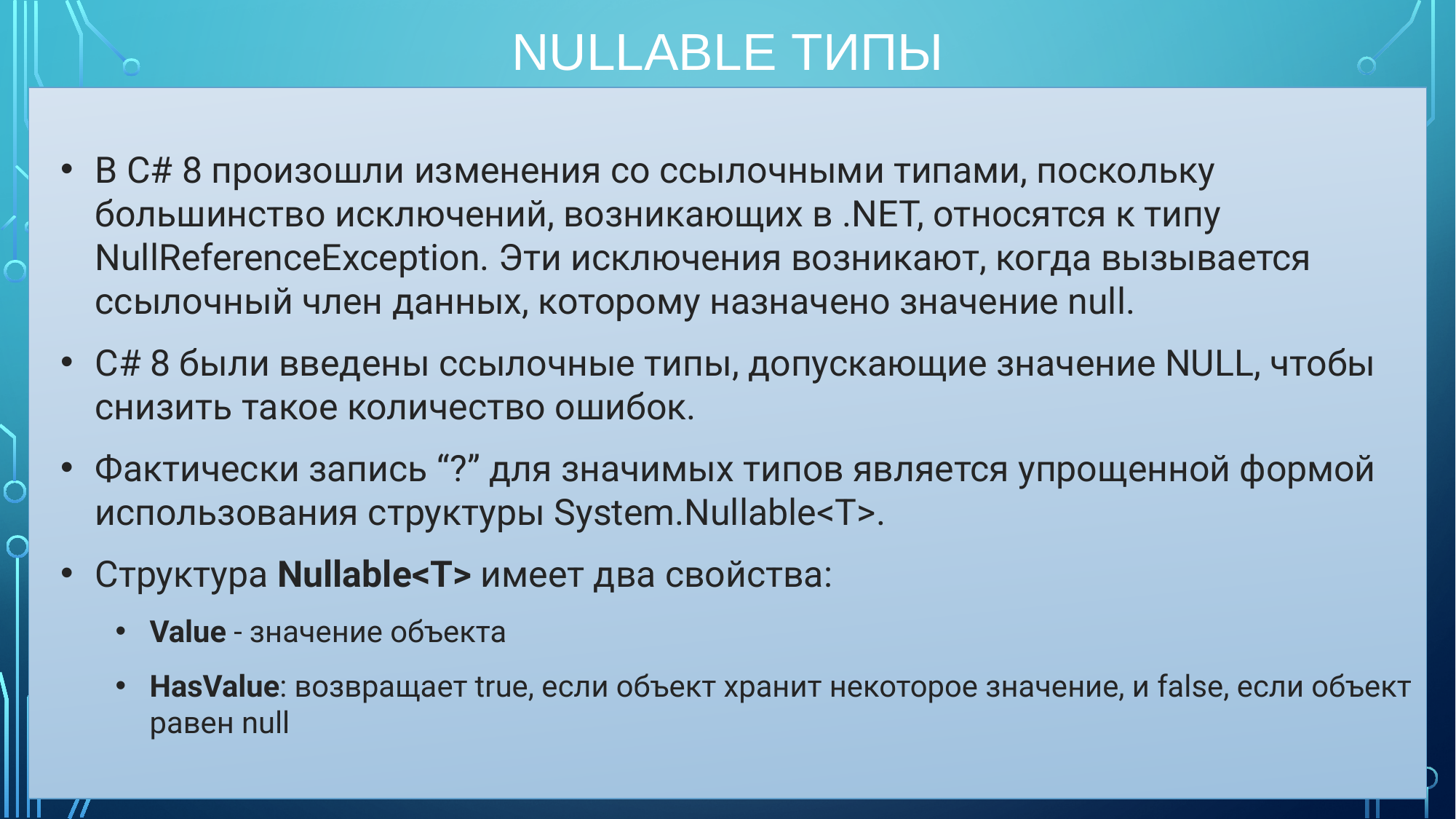

# Nullable типы
В C# 8 произошли изменения со ссылочными типами, поскольку большинство исключений, возникающих в .NET, относятся к типу NullReferenceException. Эти исключения возникают, когда вызывается ссылочный член данных, которому назначено значение null.
C# 8 были введены ссылочные типы, допускающие значение NULL, чтобы снизить такое количество ошибок.
Фактически запись “?” для значимых типов является упрощенной формой использования структуры System.Nullable<T>.
Структура Nullable<T> имеет два свойства:
Value - значение объекта
HasValue: возвращает true, если объект хранит некоторое значение, и false, если объект равен null